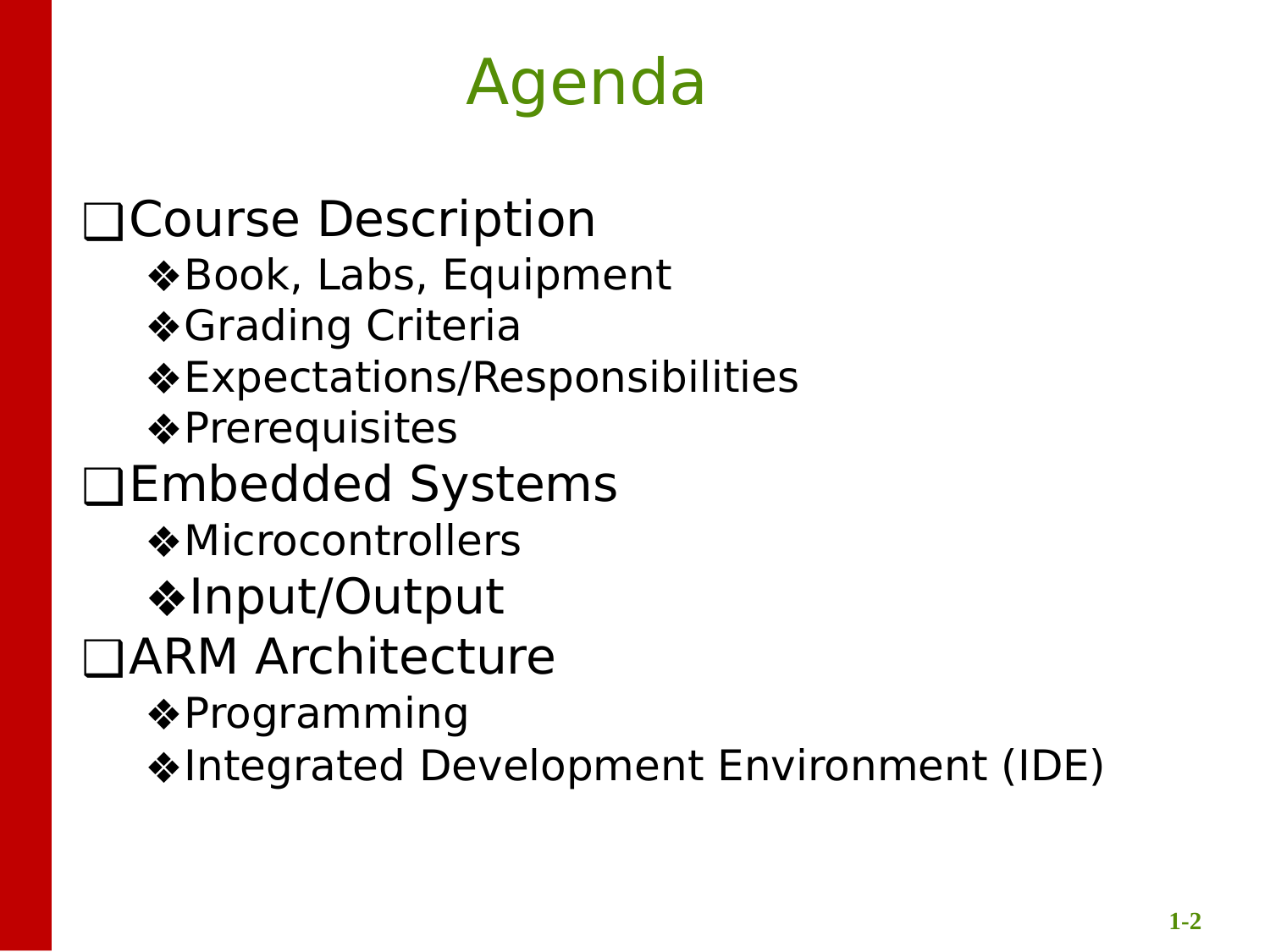

# Agenda
Course Description
Book, Labs, Equipment
Grading Criteria
Expectations/Responsibilities
Prerequisites
Embedded Systems
Microcontrollers
Input/Output
ARM Architecture
Programming
Integrated Development Environment (IDE)